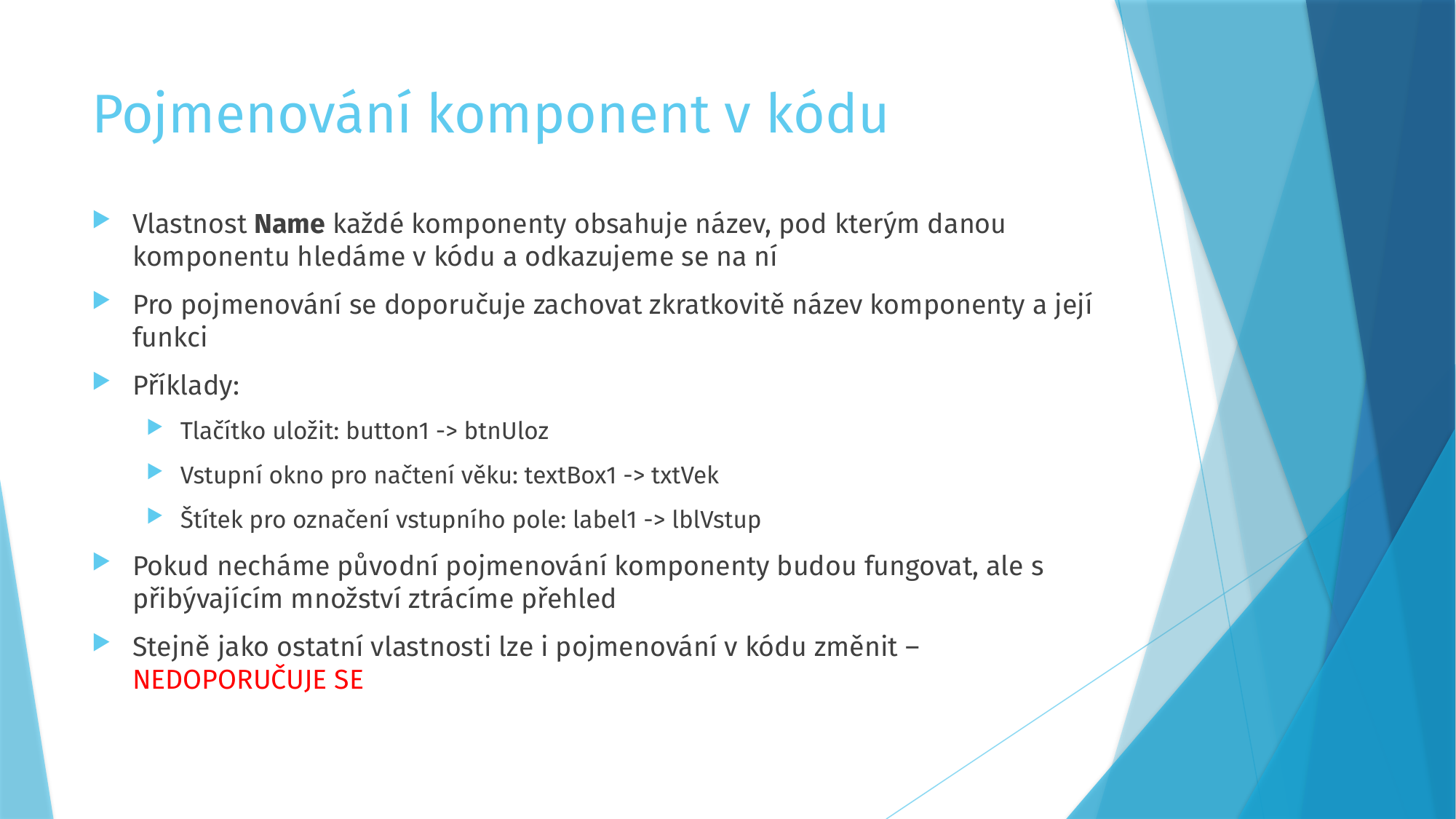

# Pojmenování komponent v kódu
Vlastnost Name každé komponenty obsahuje název, pod kterým danou komponentu hledáme v kódu a odkazujeme se na ní
Pro pojmenování se doporučuje zachovat zkratkovitě název komponenty a její funkci
Příklady:
Tlačítko uložit: button1 -> btnUloz
Vstupní okno pro načtení věku: textBox1 -> txtVek
Štítek pro označení vstupního pole: label1 -> lblVstup
Pokud necháme původní pojmenování komponenty budou fungovat, ale s přibývajícím množství ztrácíme přehled
Stejně jako ostatní vlastnosti lze i pojmenování v kódu změnit – NEDOPORUČUJE SE